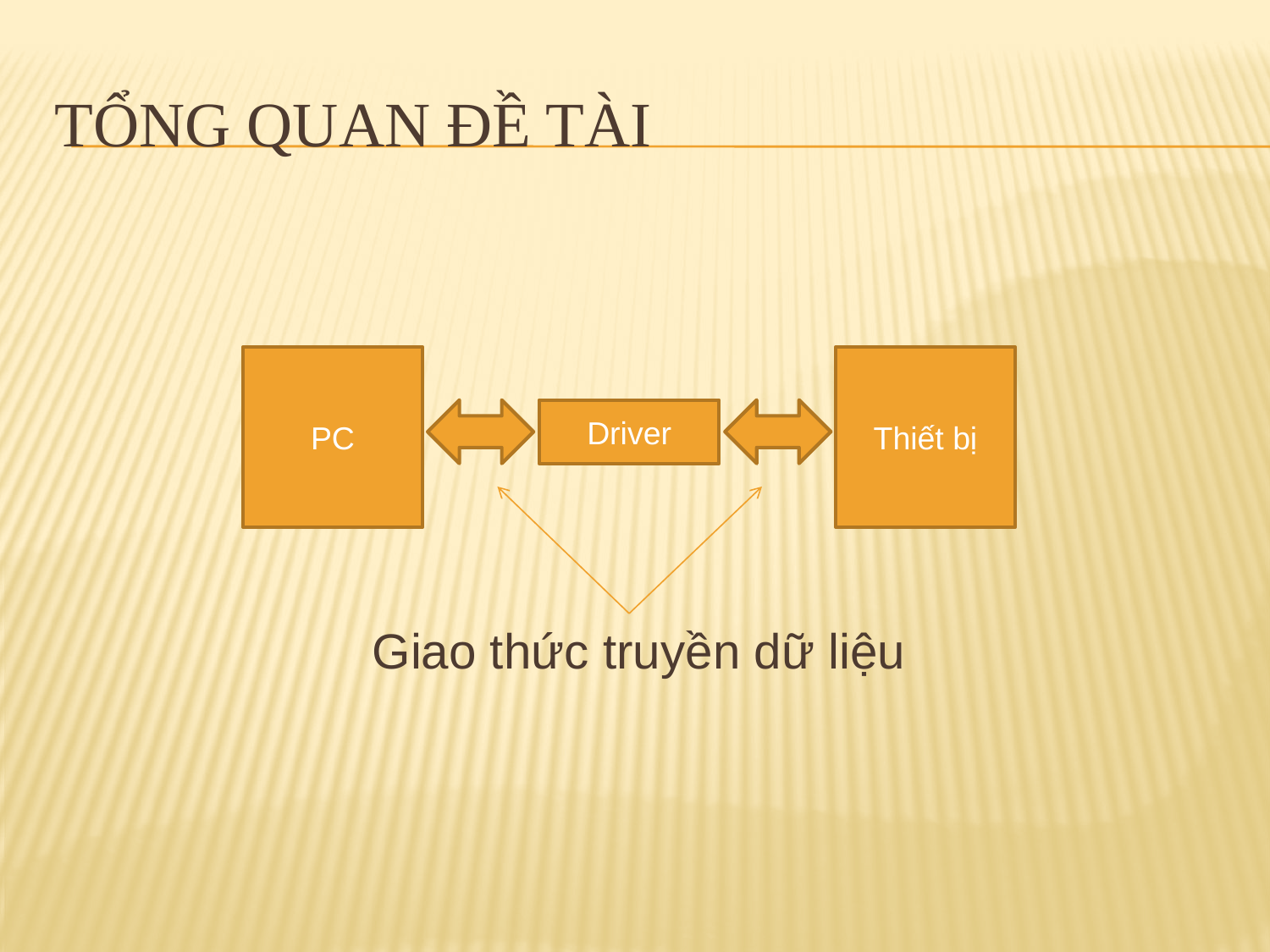

# Tổng quan đề tài
PC
Thiết bị

Driver

Giao thức truyền dữ liệu